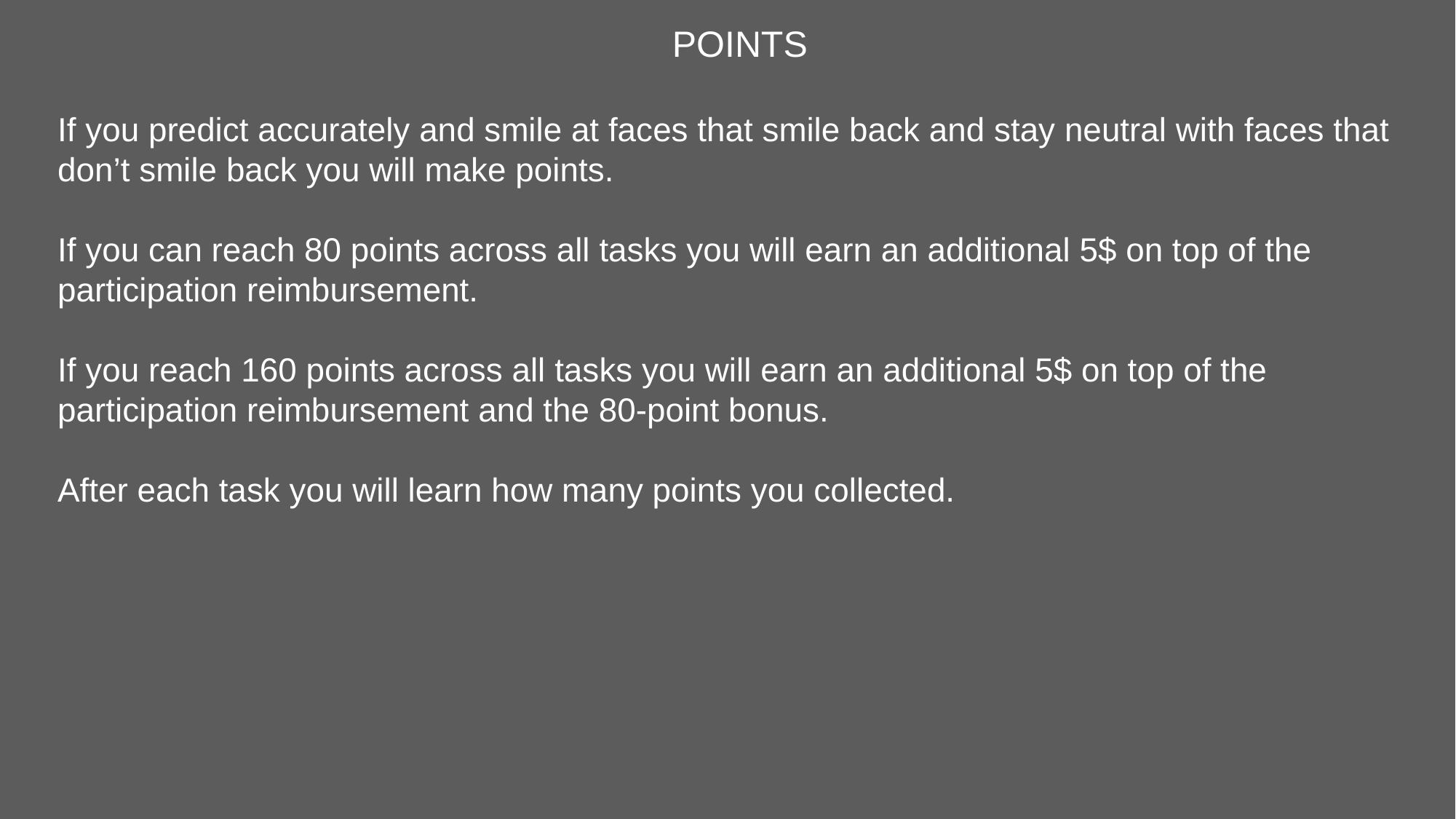

POINTS

If you predict accurately and smile at faces that smile back and stay neutral with faces that don’t smile back you will make points.

If you can reach 80 points across all tasks you will earn an additional 5$ on top of the participation reimbursement.

If you reach 160 points across all tasks you will earn an additional 5$ on top of the participation reimbursement and the 80-point bonus.

After each task you will learn how many points you collected.